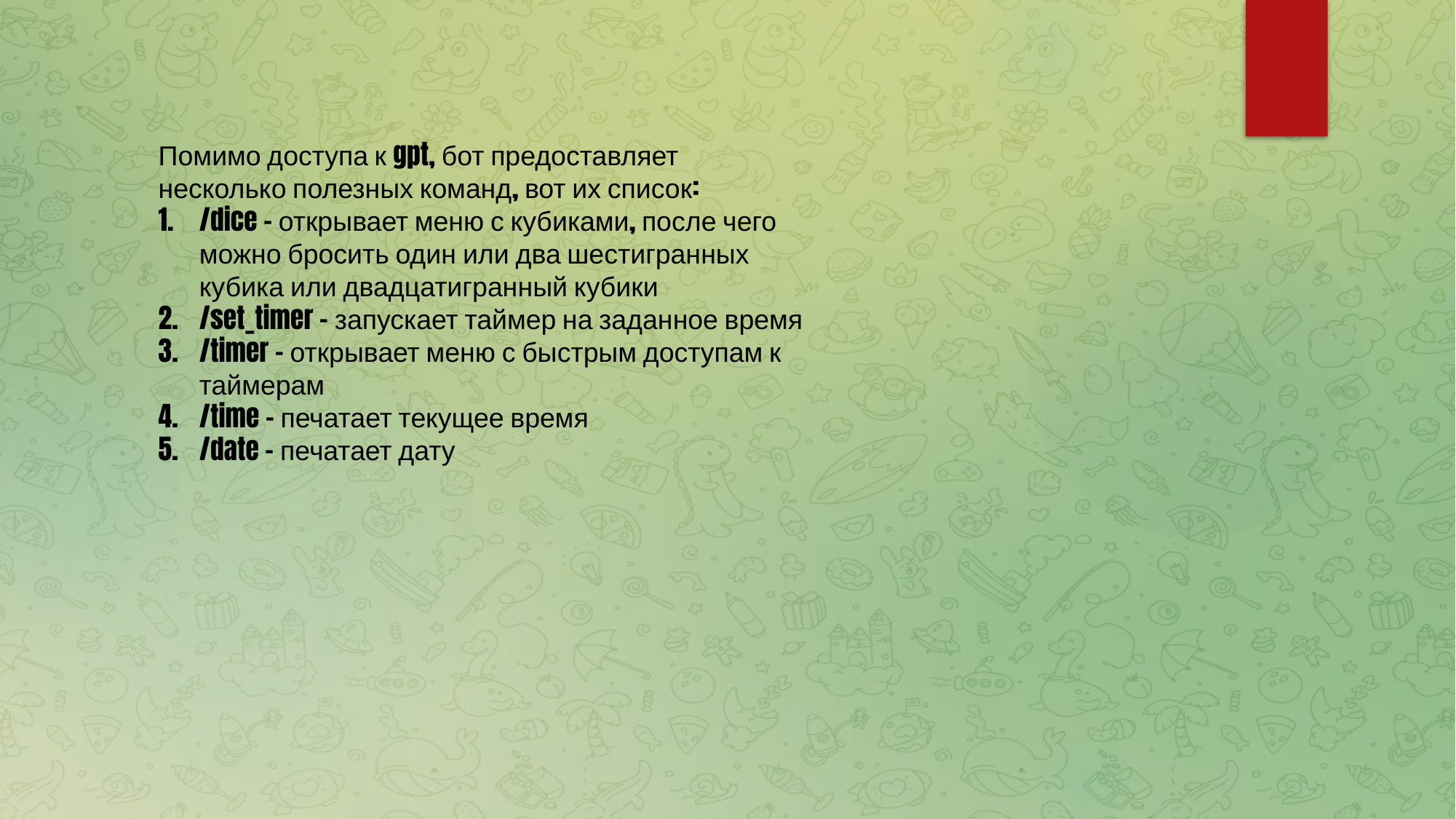

Помимо доступа к gpt, бот предоставляет несколько полезных команд, вот их список:
/dice – открывает меню с кубиками, после чего можно бросить один или два шестигранных кубика или двадцатигранный кубики
/set_timer – запускает таймер на заданное время
/timer – открывает меню с быстрым доступам к таймерам
/time – печатает текущее время
/date – печатает дату